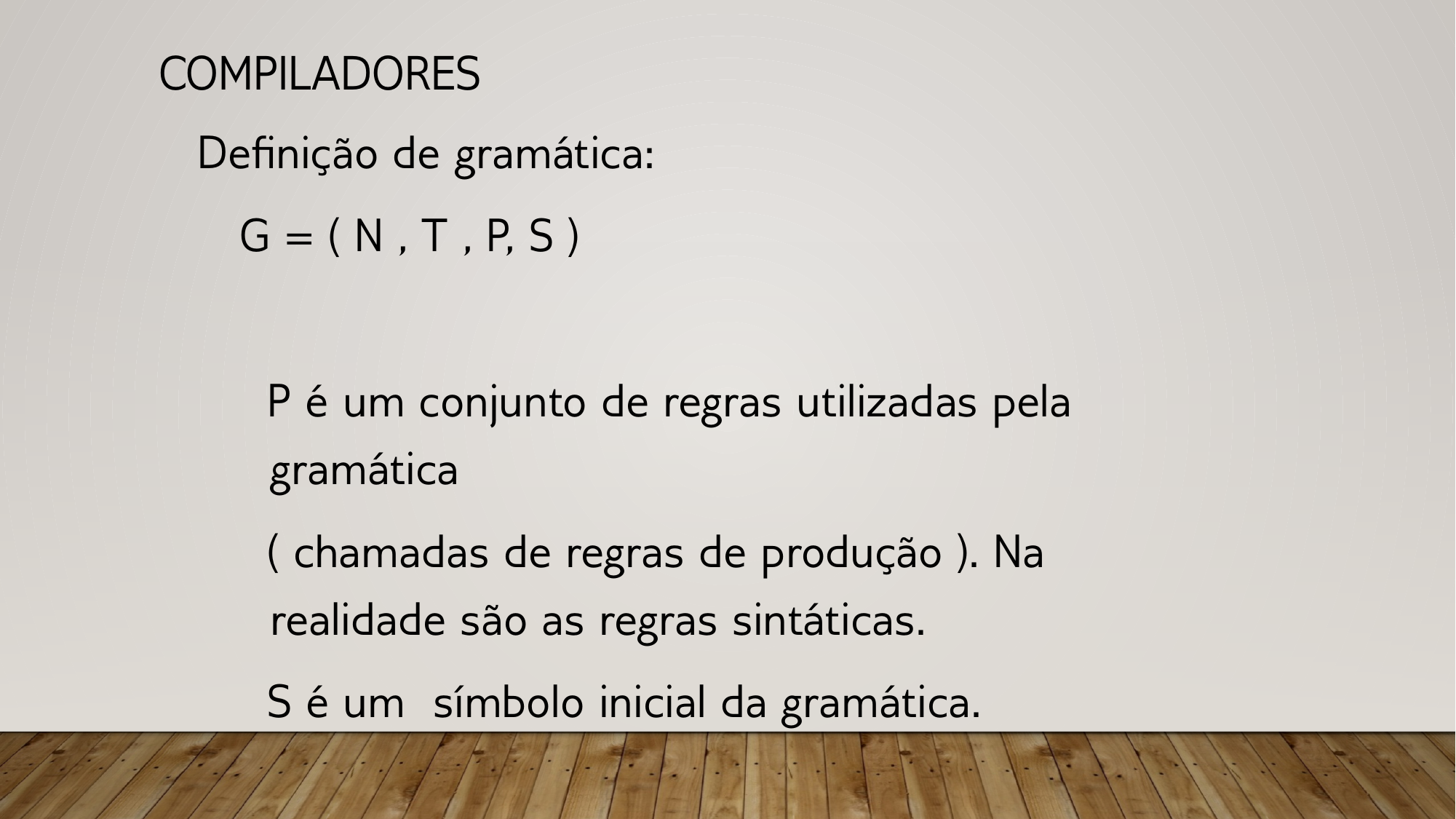

Compiladores
Definição de gramática:
   G = ( N , T , P, S )

     P é um conjunto de regras utilizadas pela gramática
     ( chamadas de regras de produção ). Na realidade são as regras sintáticas.
     S é um  símbolo inicial da gramática.